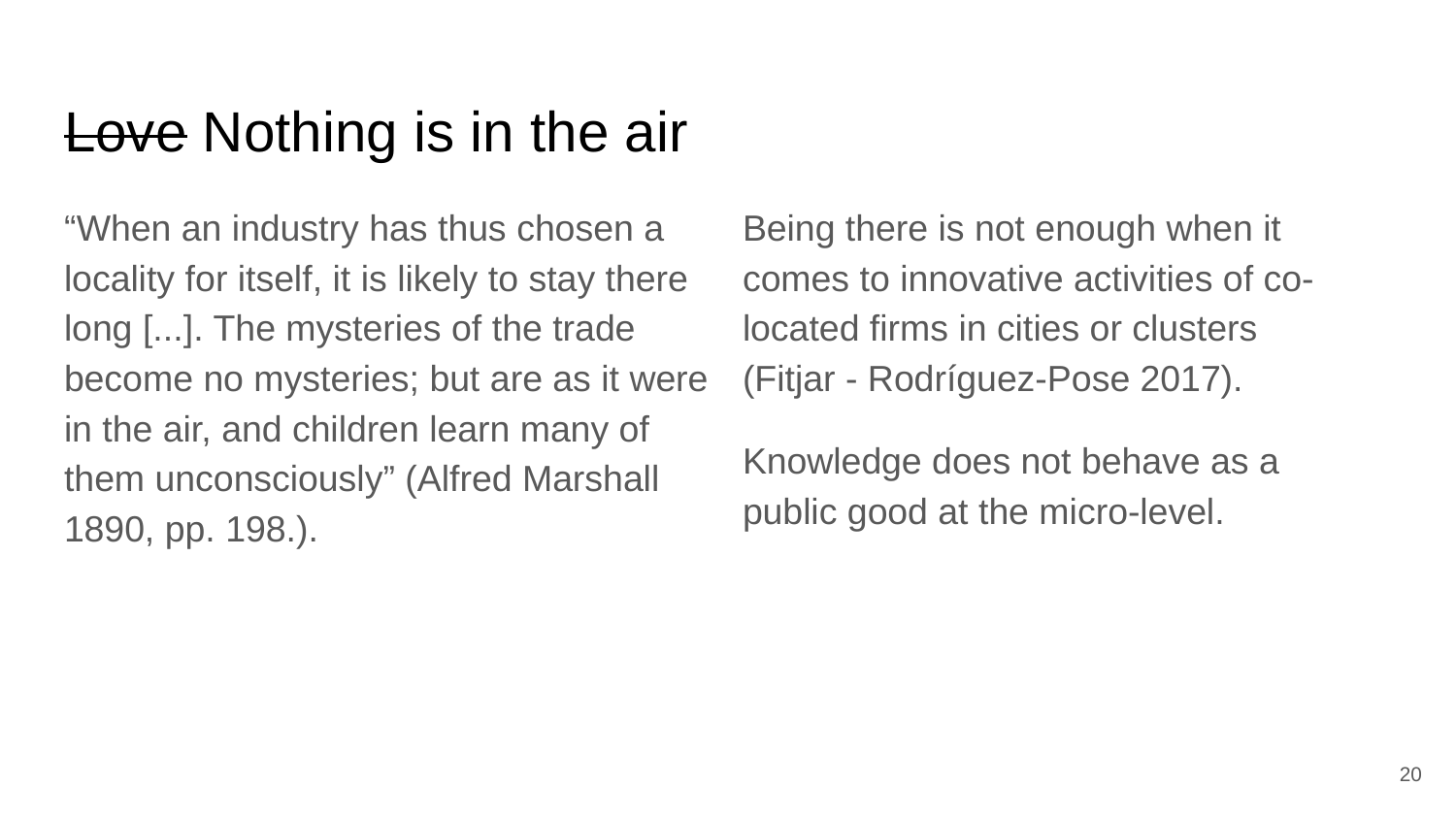

# Love Nothing is in the air
“When an industry has thus chosen a locality for itself, it is likely to stay there long [...]. The mysteries of the trade become no mysteries; but are as it were in the air, and children learn many of them unconsciously” (Alfred Marshall 1890, pp. 198.).

Being there is not enough when it comes to innovative activities of co-located firms in cities or clusters (Fitjar - Rodríguez-Pose 2017).
Knowledge does not behave as a public good at the micro-level.
20